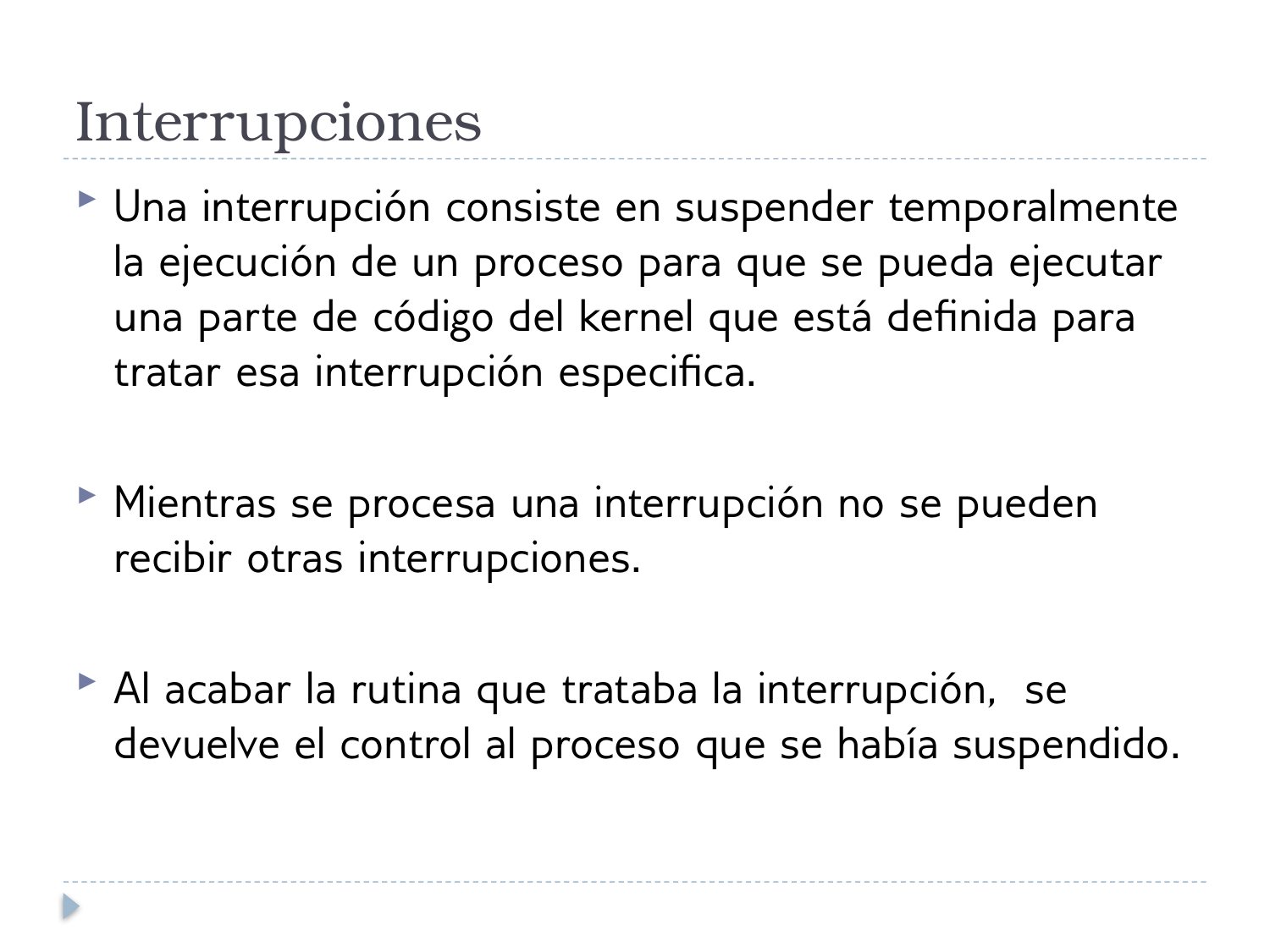

# Interrupciones
Una interrupción consiste en suspender temporalmente la ejecución de un proceso para que se pueda ejecutar una parte de código del kernel que está definida para tratar esa interrupción especifica.

Mientras se procesa una interrupción no se pueden recibir otras interrupciones.

Al acabar la rutina que trataba la interrupción,  se devuelve el control al proceso que se había suspendido.